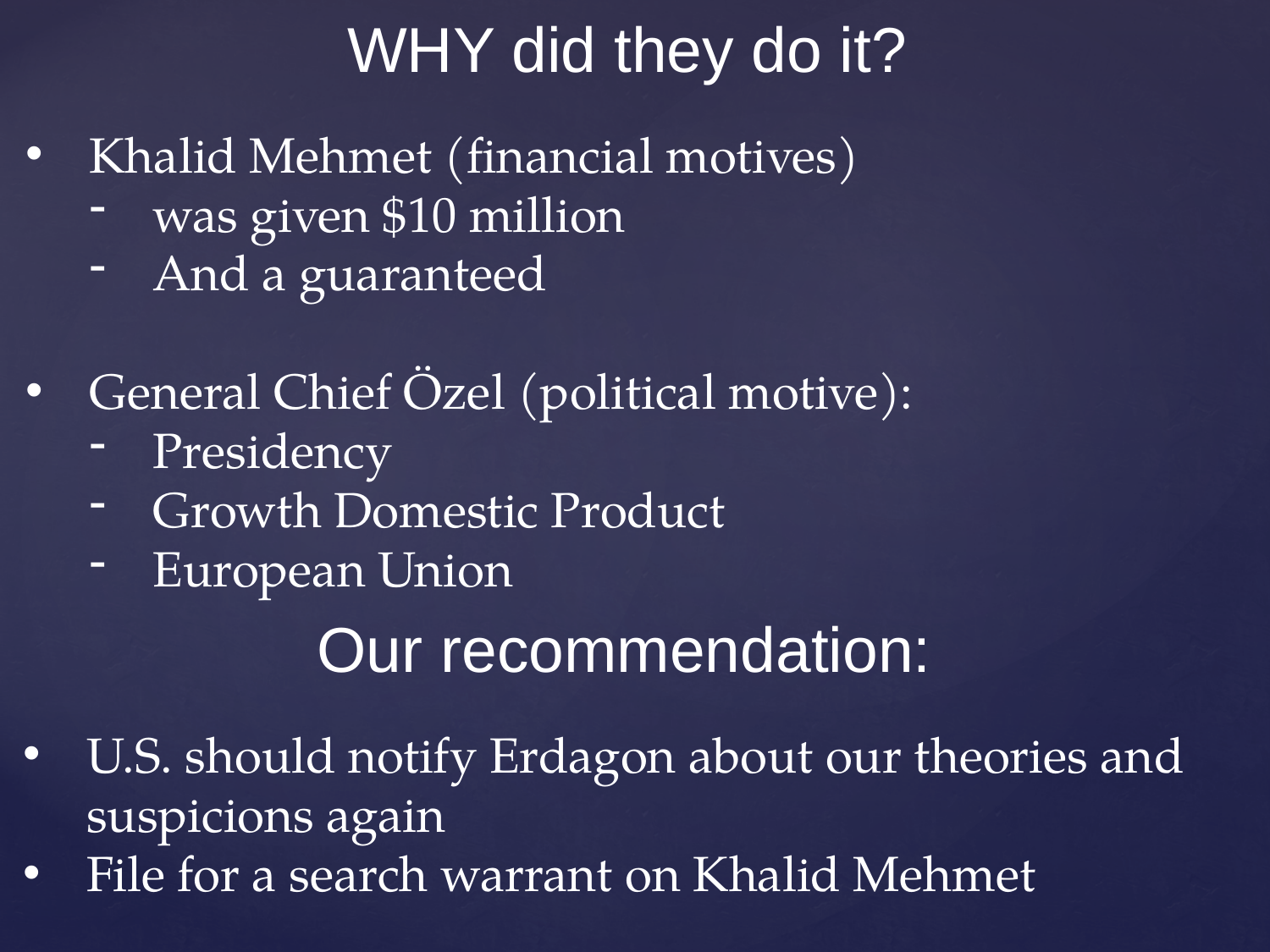

WHY did they do it?

Khalid Mehmet (financial motives)
was given $10 million
And a guaranteed

General Chief Özel (political motive):
Presidency
Growth Domestic Product
European Union

Our recommendation:

U.S. should notify Erdagon about our theories and suspicions again
File for a search warrant on Khalid Mehmet